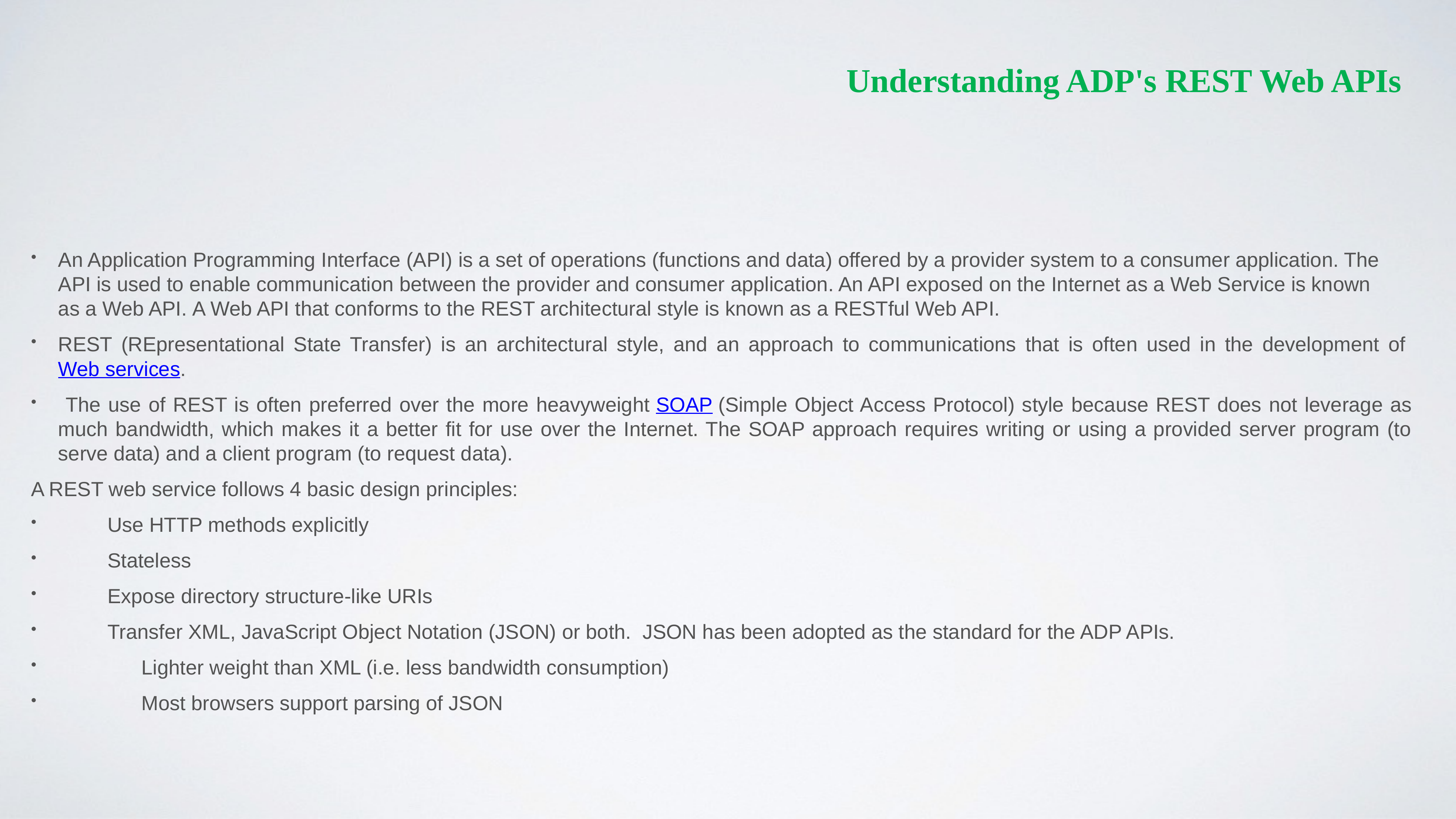

# Understanding ADP's REST Web APIs

An Application Programming Interface (API) is a set of operations (functions and data) offered by a provider system to a consumer application. The API is used to enable communication between the provider and consumer application. An API exposed on the Internet as a Web Service is known as a Web API. A Web API that conforms to the REST architectural style is known as a RESTful Web API.
REST (REpresentational State Transfer) is an architectural style, and an approach to communications that is often used in the development of Web services.
 The use of REST is often preferred over the more heavyweight SOAP (Simple Object Access Protocol) style because REST does not leverage as much bandwidth, which makes it a better fit for use over the Internet. The SOAP approach requires writing or using a provided server program (to serve data) and a client program (to request data).
A REST web service follows 4 basic design principles:
Use HTTP methods explicitly
Stateless
Expose directory structure-like URIs
Transfer XML, JavaScript Object Notation (JSON) or both.  JSON has been adopted as the standard for the ADP APIs.
Lighter weight than XML (i.e. less bandwidth consumption)
Most browsers support parsing of JSON